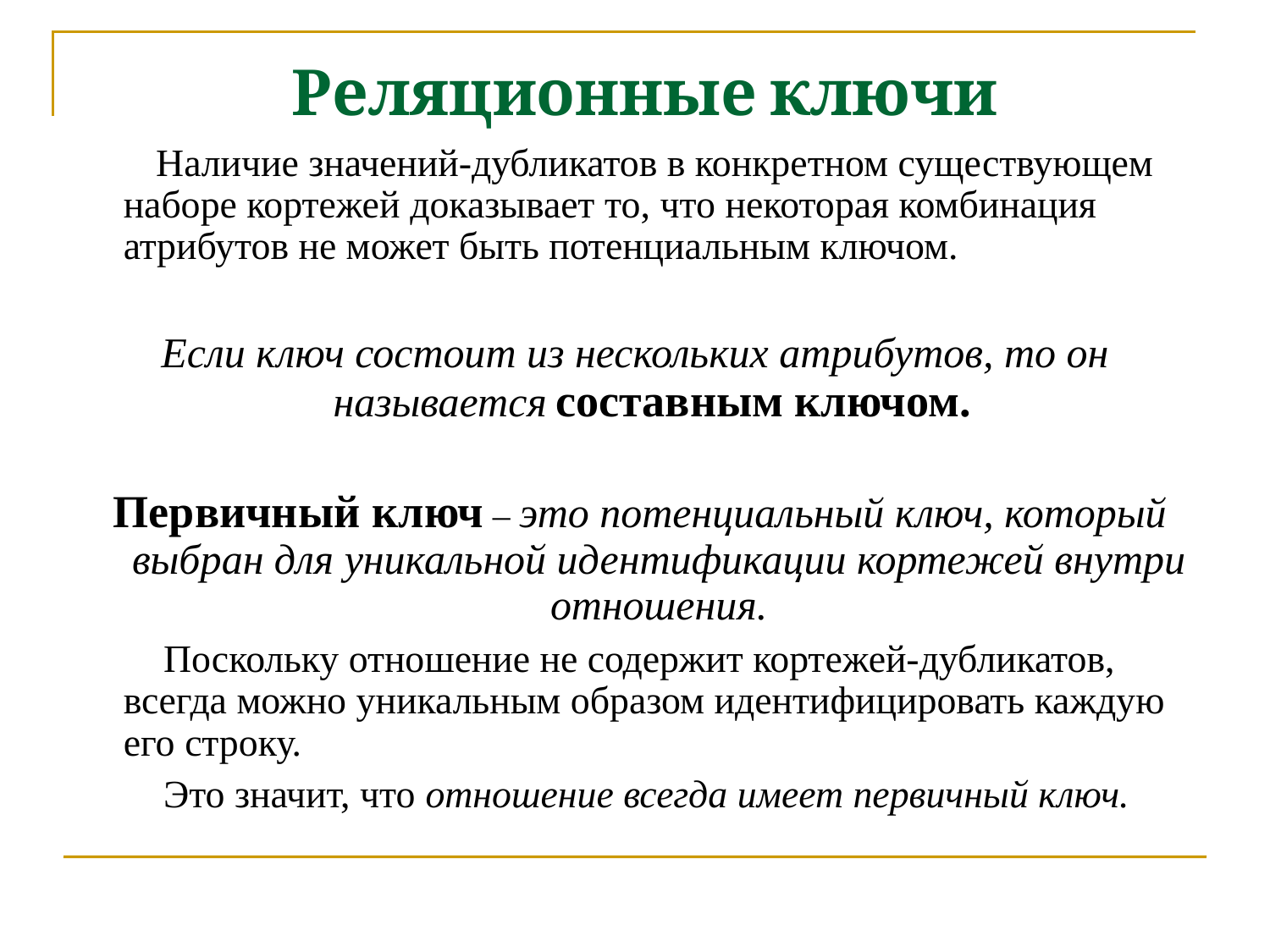

Реляционные ключи
         Наличие значений-дубликатов в конкретном существующем наборе кортежей доказывает то, что некоторая комбинация атрибутов не может быть потенциальным ключом.

Если ключ состоит из нескольких атрибутов, то он называется составным ключом.

 Первичный ключ – это потенциальный ключ, который выбран для уникальной идентификации кортежей внутри отношения.
         Поскольку отношение не содержит кортежей-дубликатов, всегда можно уникальным образом идентифицировать каждую его строку.
         Это значит, что отношение всегда имеет первичный ключ.